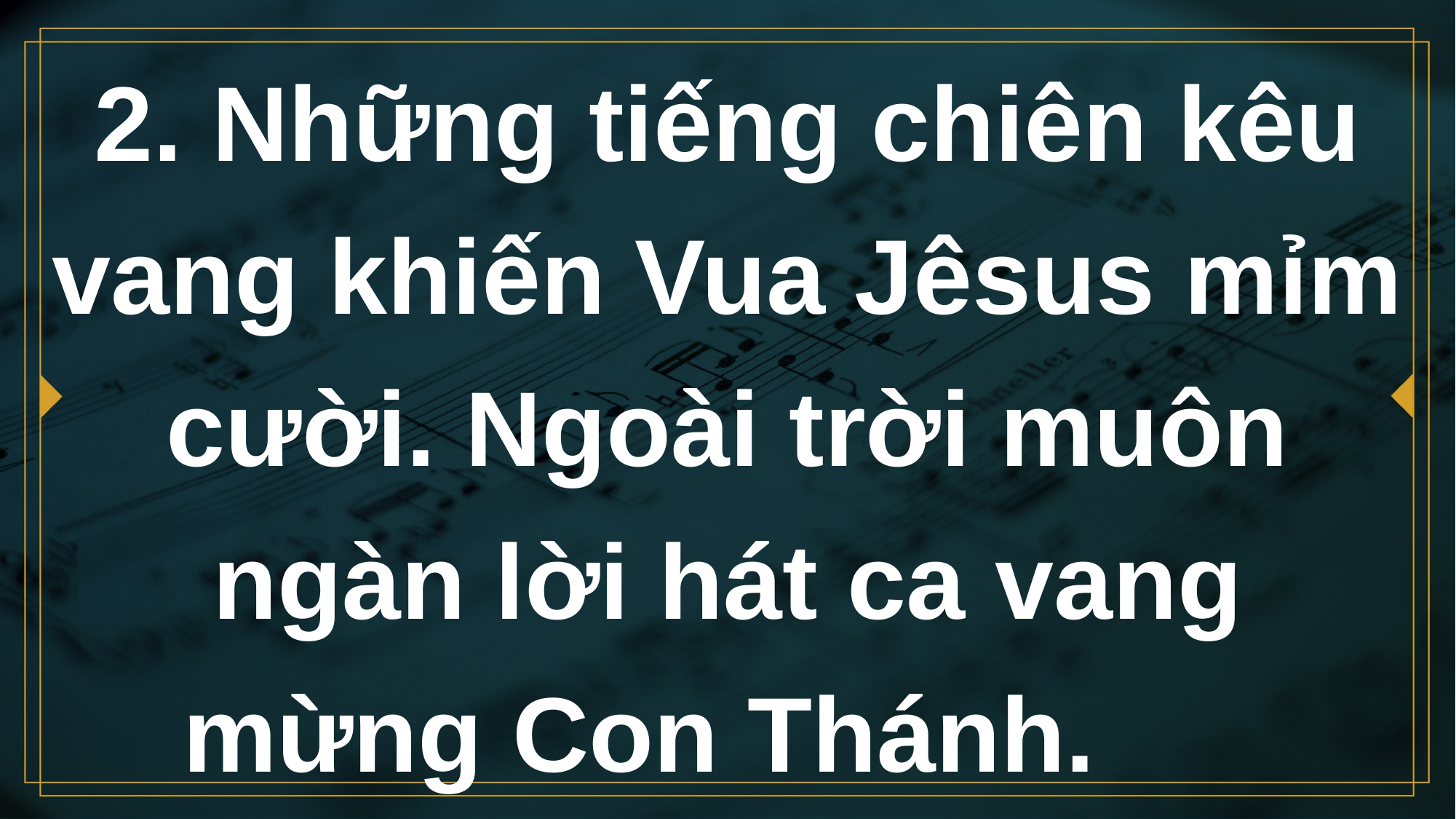

# 2. Những tiếng chiên kêu vang khiến Vua Jêsus mỉm cười. Ngoài trời muôn ngàn lời hát ca vang mừng Con Thánh.